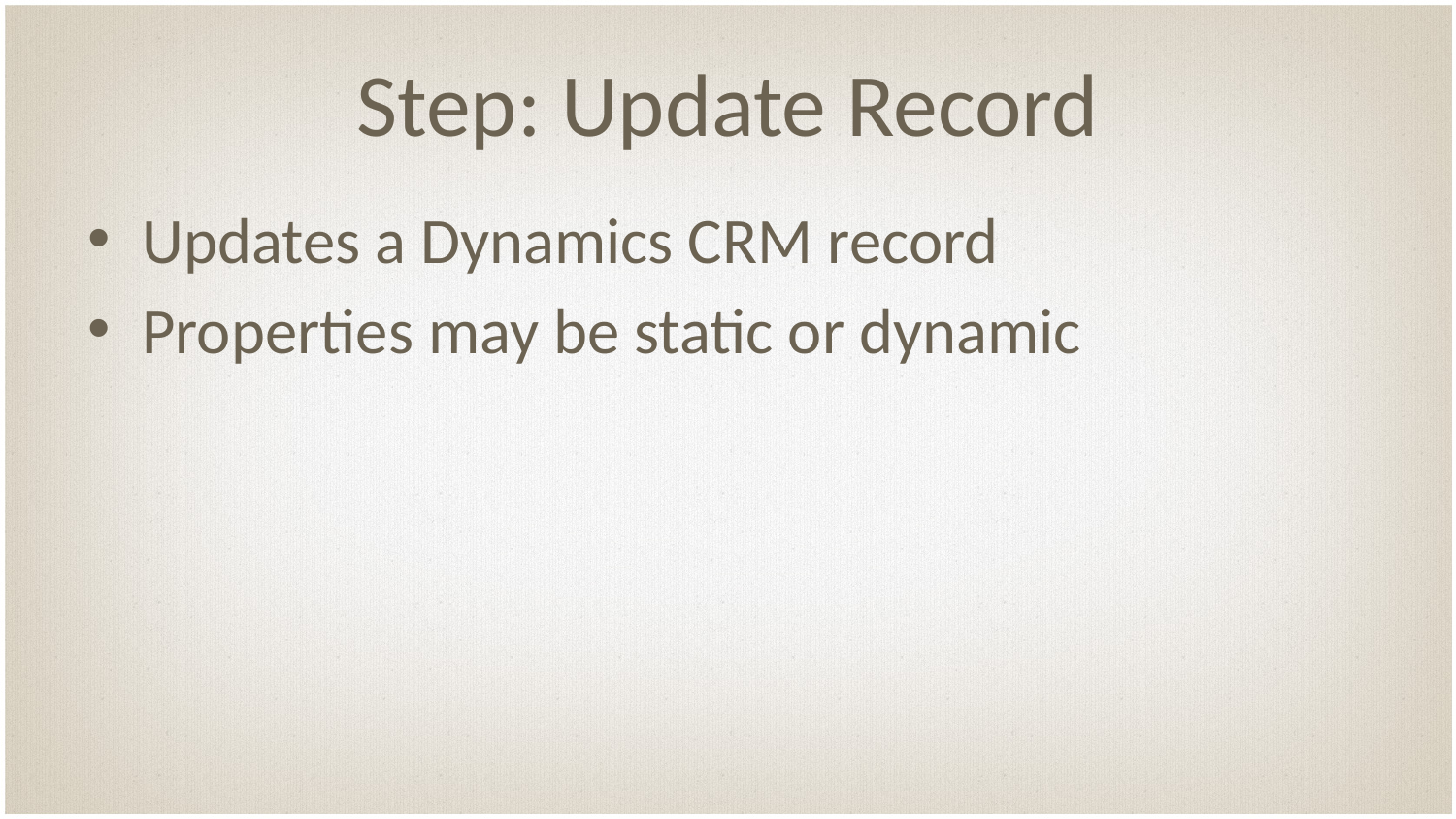

# Step: Update Record
Updates a Dynamics CRM record
Properties may be static or dynamic